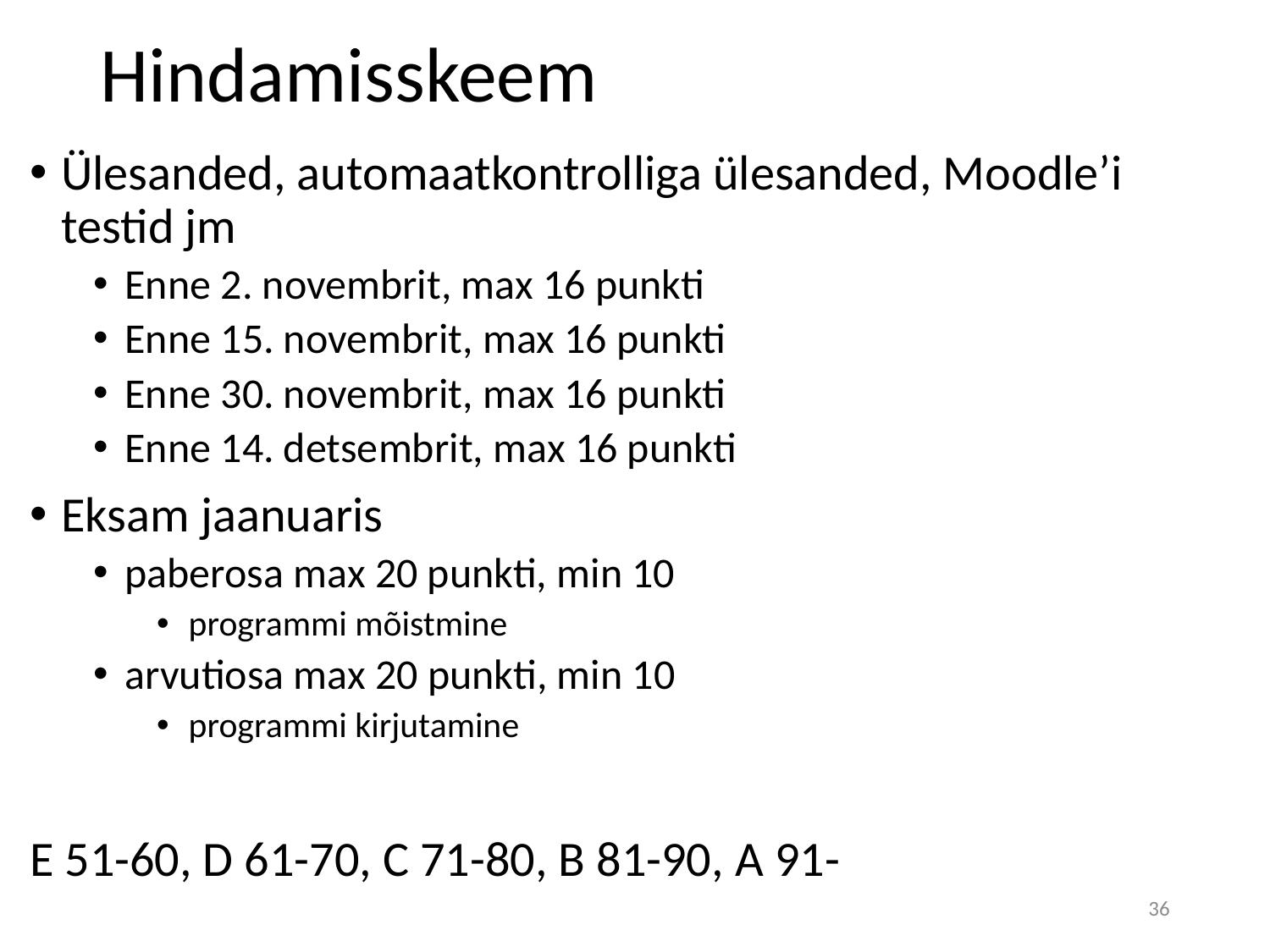

# Hindamisskeem
Ülesanded, automaatkontrolliga ülesanded, Moodle’i testid jm
Enne 2. novembrit, max 16 punkti
Enne 15. novembrit, max 16 punkti
Enne 30. novembrit, max 16 punkti
Enne 14. detsembrit, max 16 punkti
Eksam jaanuaris
paberosa max 20 punkti, min 10
programmi mõistmine
arvutiosa max 20 punkti, min 10
programmi kirjutamine

E 51-60, D 61-70, C 71-80, B 81-90, A 91-

36